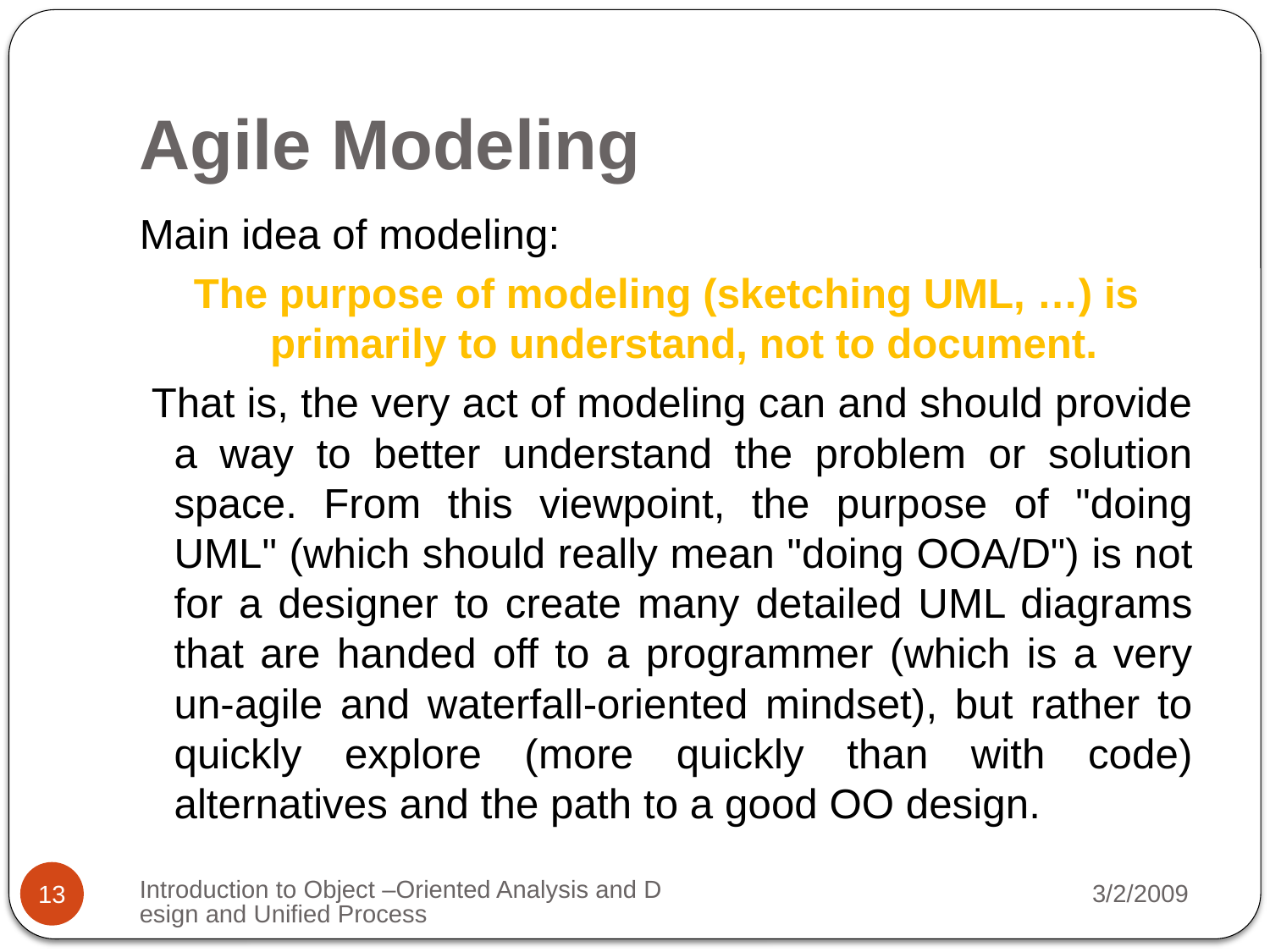

# Agile Modeling
Main idea of modeling:
The purpose of modeling (sketching UML, …) is primarily to understand, not to document.
 That is, the very act of modeling can and should provide a way to better understand the problem or solution space. From this viewpoint, the purpose of "doing UML" (which should really mean "doing OOA/D") is not for a designer to create many detailed UML diagrams that are handed off to a programmer (which is a very un-agile and waterfall-oriented mindset), but rather to quickly explore (more quickly than with code) alternatives and the path to a good OO design.

Introduction to Object –Oriented Analysis and Design and Unified Process
3/2/2009
13